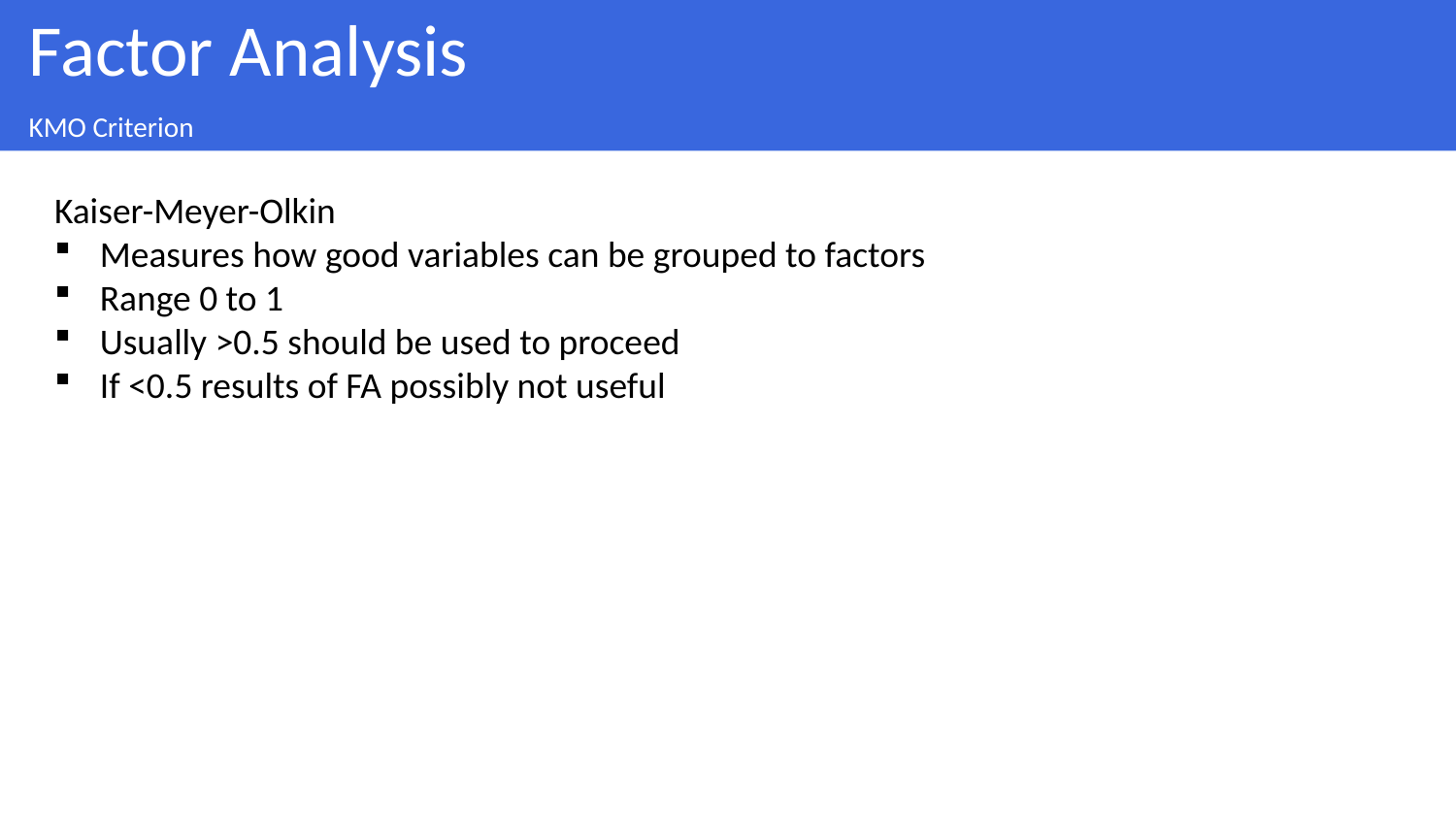

Factor Analysis
KMO Criterion
Kaiser-Meyer-Olkin
Measures how good variables can be grouped to factors
Range 0 to 1
Usually >0.5 should be used to proceed
If <0.5 results of FA possibly not useful